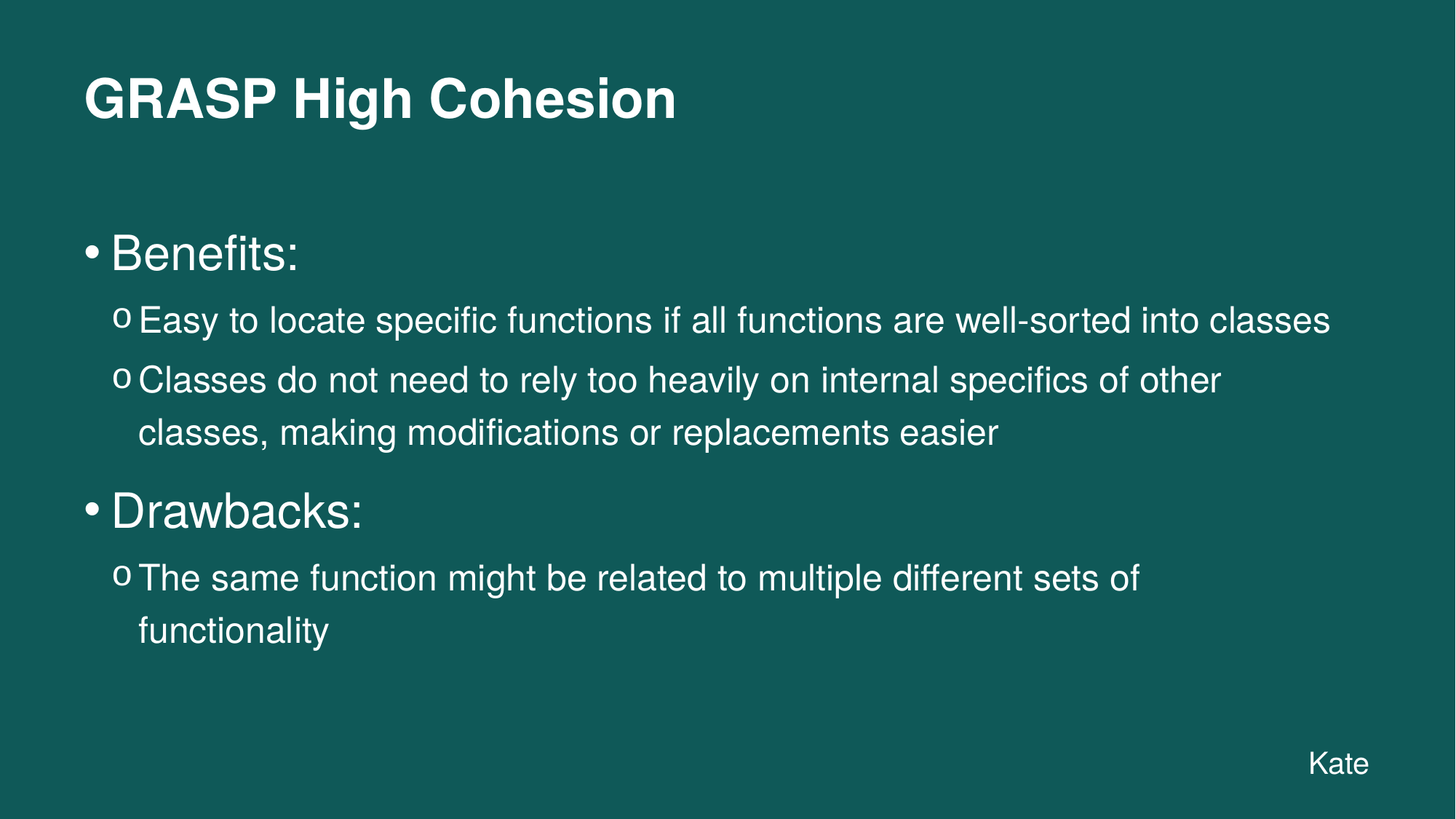

# GRASP High Cohesion
Benefits:
Easy to locate specific functions if all functions are well-sorted into classes
Classes do not need to rely too heavily on internal specifics of other classes, making modifications or replacements easier
Drawbacks:
The same function might be related to multiple different sets of functionality
Kate